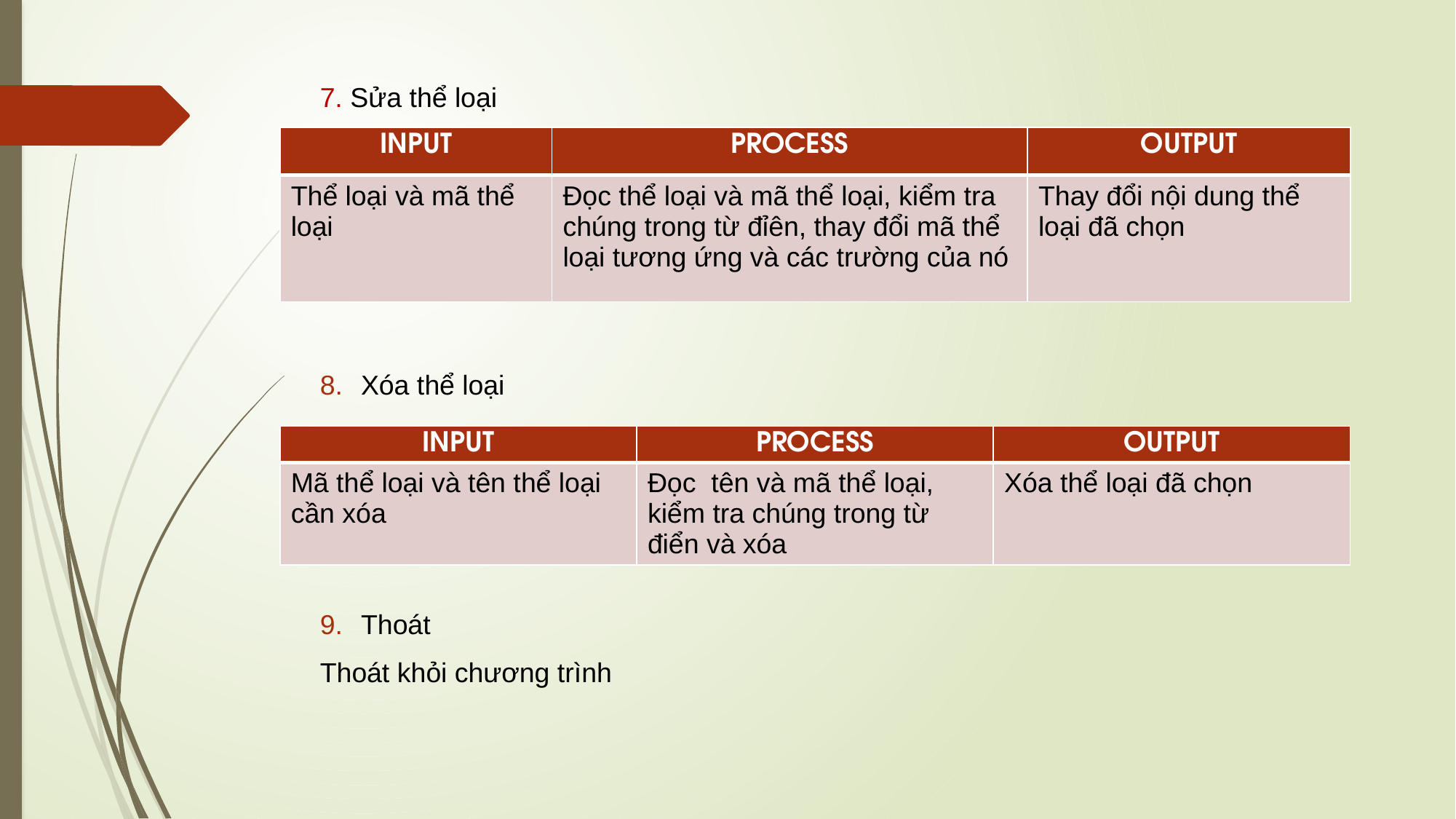

7. Sửa thể loại

Xóa thể loại

Thoát
Thoát khỏi chương trình

| INPUT | PROCESS | OUTPUT |
| --- | --- | --- |
| Thể loại và mã thể loại | Đọc thể loại và mã thể loại, kiểm tra chúng trong từ đỉên, thay đổi mã thể loại tương ứng và các trường của nó | Thay đổi nội dung thể loại đã chọn |
| INPUT | PROCESS | OUTPUT |
| --- | --- | --- |
| Mã thể loại và tên thể loại cần xóa | Đọc tên và mã thể loại, kiểm tra chúng trong từ điển và xóa | Xóa thể loại đã chọn |